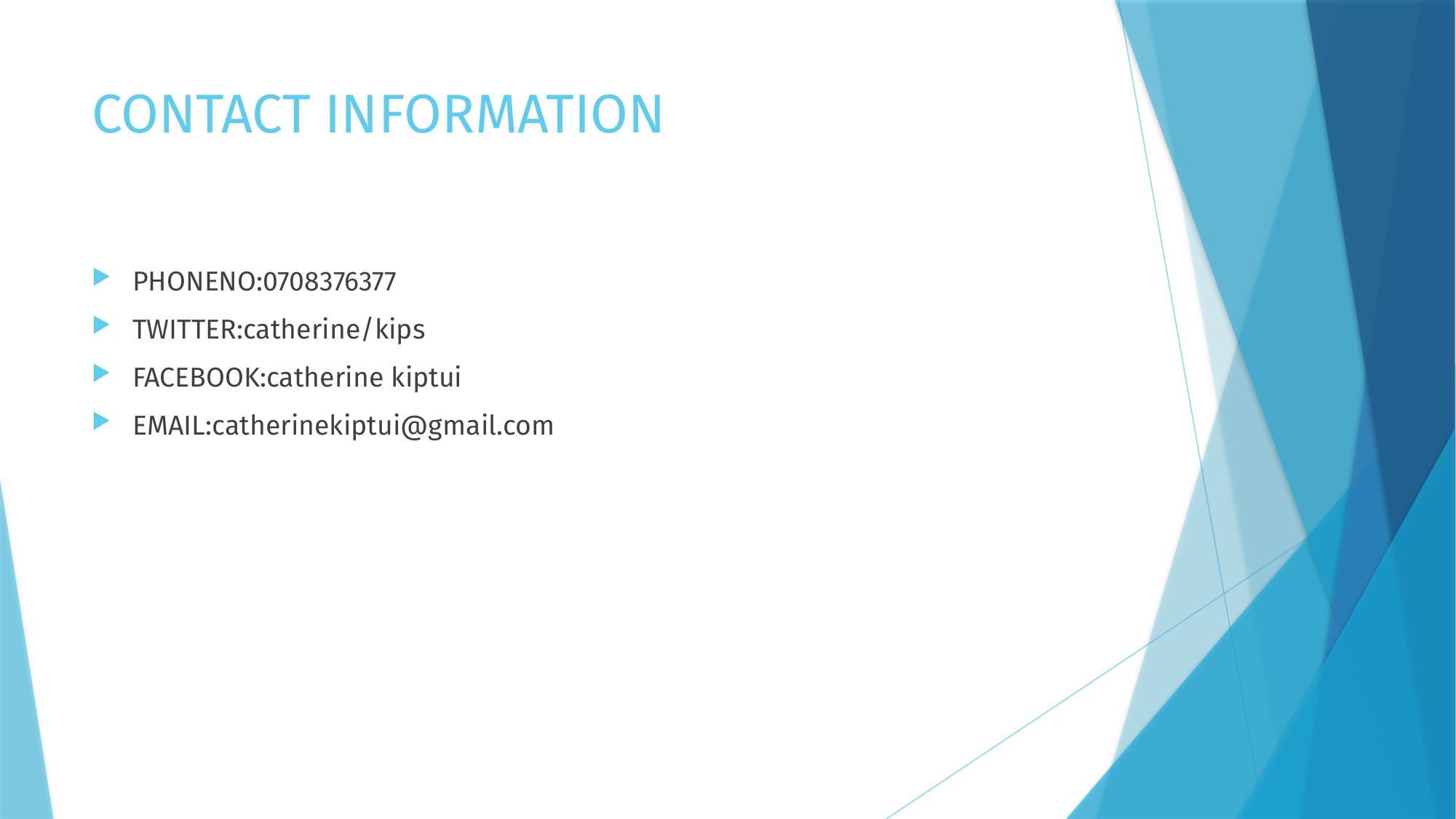

# CONTACT INFORMATION
PHONENO:0708376377
TWITTER:catherine/kips
FACEBOOK:catherine kiptui
EMAIL:catherinekiptui@gmail.com